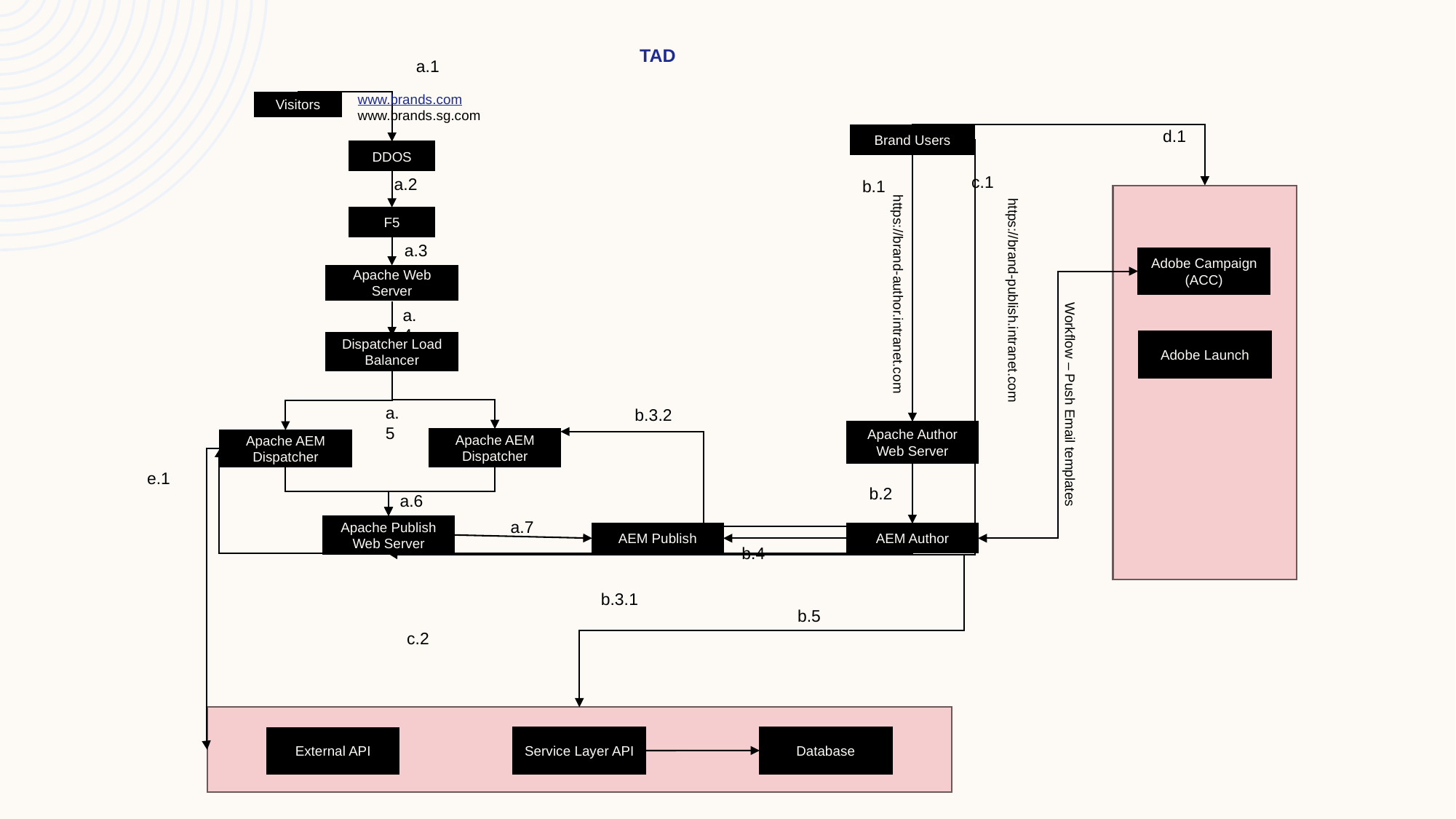

TAD
a.1
4
www.brands.com
www.brands.sg.com
Visitors
d.1
Brand Users
DDOS
c.1
a.2
b.1

F5
a.3
Adobe Campaign (ACC)
Apache Web Server
https://brand-author.intranet.com
https://brand-publish.intranet.com
a.4
Adobe Launch
Dispatcher Load Balancer

Workflow – Push Email templates
a.5
b.3.2
Apache Author Web Server
Apache AEM Dispatcher
Apache AEM Dispatcher
e.1
b.2
a.6
a.7
Apache Publish Web Server
AEM Author
AEM Publish
b.4
b.3.1
b.5
c.2
Service Layer API
Database
External API